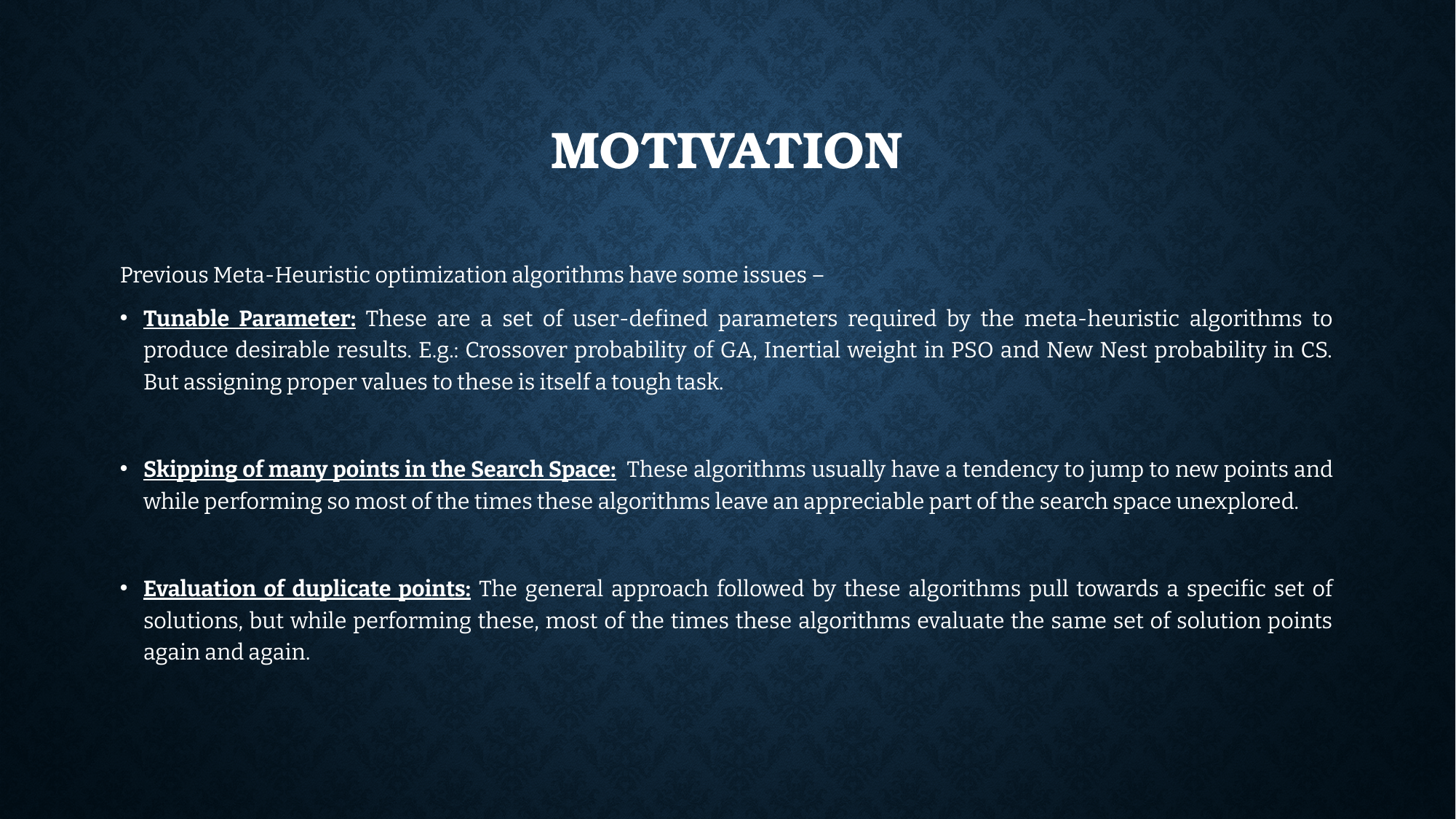

# Motivation
Previous Meta-Heuristic optimization algorithms have some issues –
Tunable Parameter: These are a set of user-defined parameters required by the meta-heuristic algorithms to produce desirable results. E.g.: Crossover probability of GA, Inertial weight in PSO and New Nest probability in CS. But assigning proper values to these is itself a tough task.

Skipping of many points in the Search Space:  These algorithms usually have a tendency to jump to new points and while performing so most of the times these algorithms leave an appreciable part of the search space unexplored.

Evaluation of duplicate points: The general approach followed by these algorithms pull towards a specific set of solutions, but while performing these, most of the times these algorithms evaluate the same set of solution points again and again.